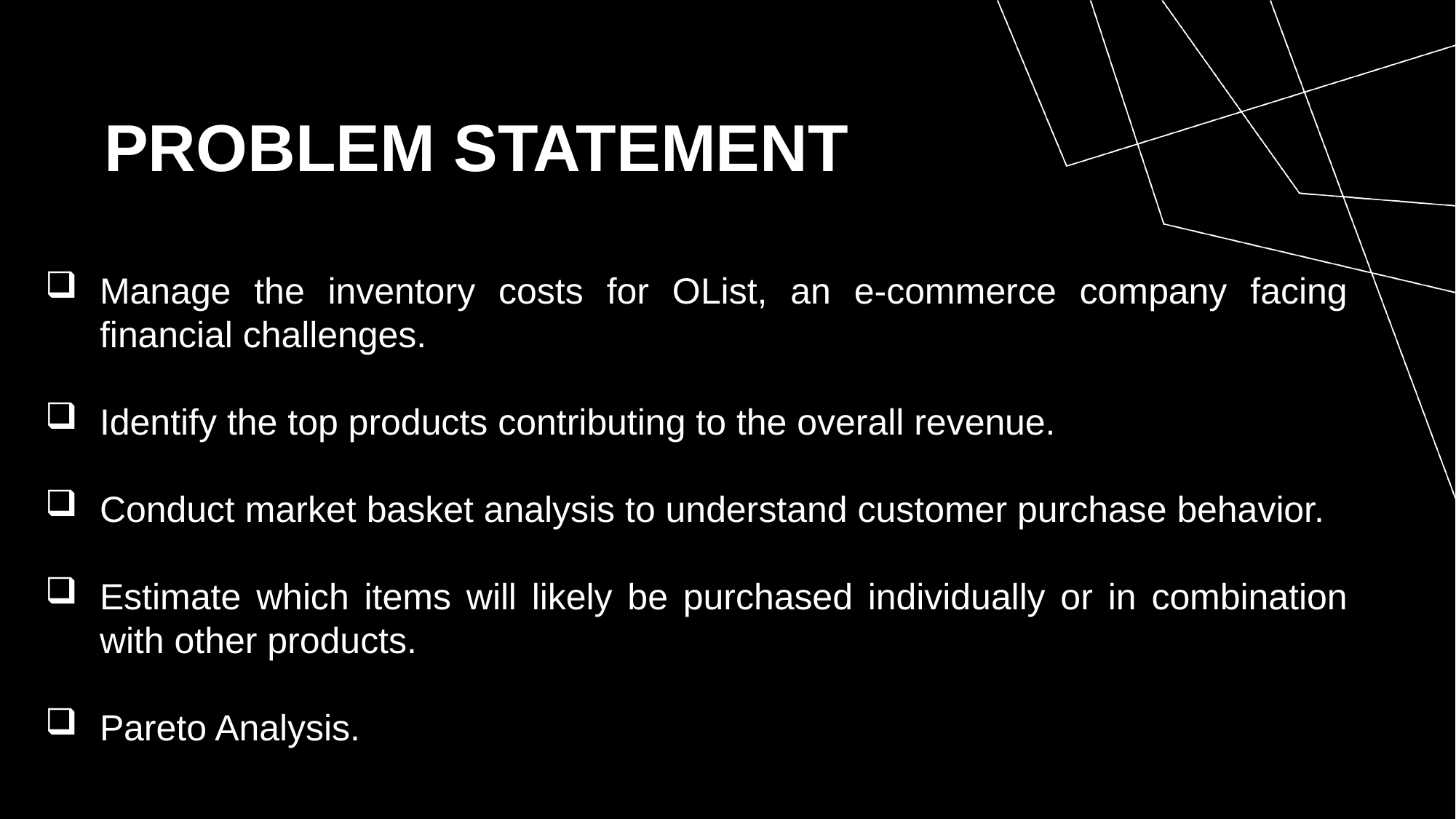

# PROBLEM STATEMENT

Manage the inventory costs for OList, an e-commerce company facing financial challenges.

Identify the top products contributing to the overall revenue.

Conduct market basket analysis to understand customer purchase behavior.

Estimate which items will likely be purchased individually or in combination with other products.

Pareto Analysis.